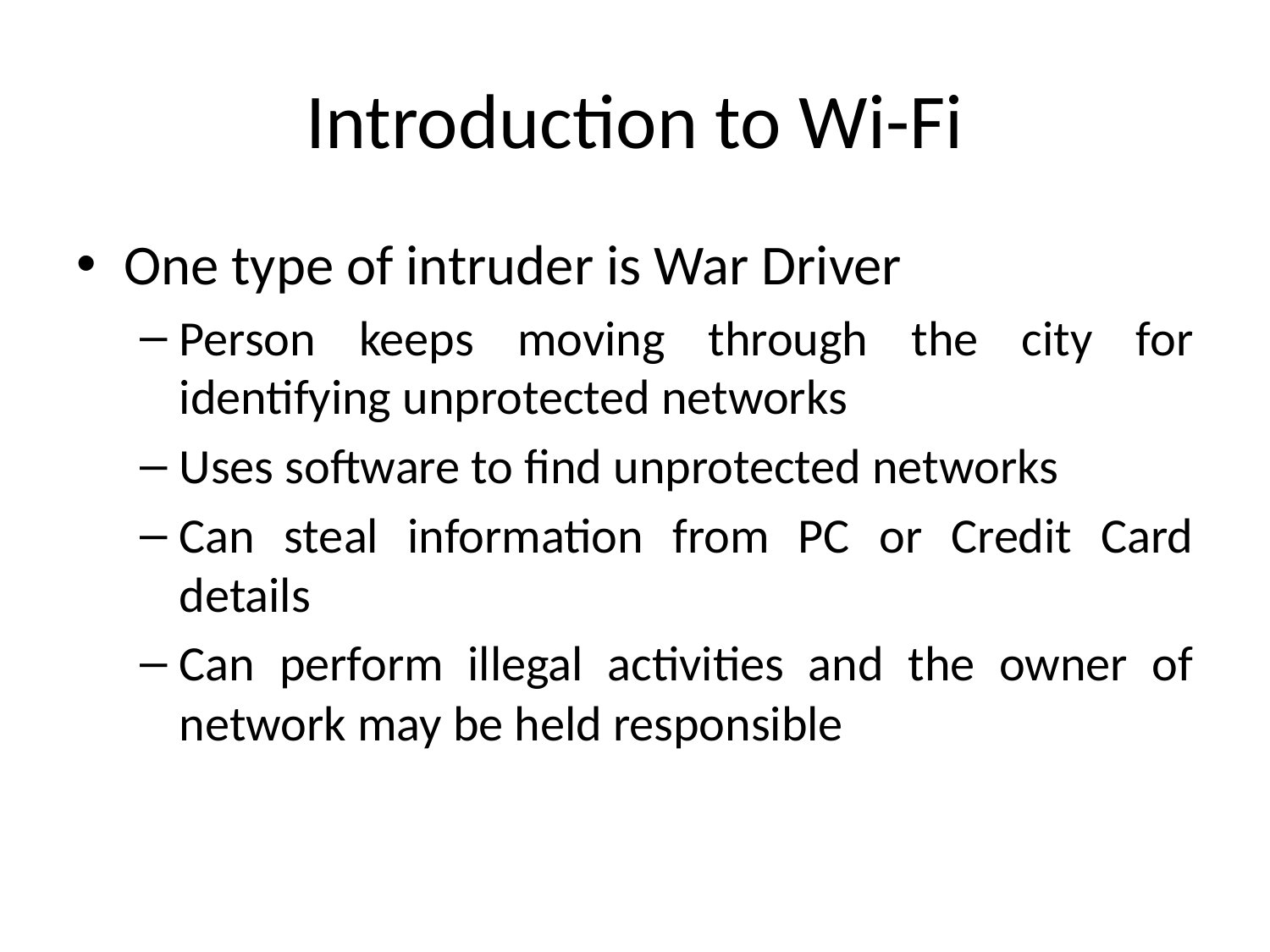

# Introduction to Wi-Fi
One type of intruder is War Driver
Person keeps moving through the city for identifying unprotected networks
Uses software to find unprotected networks
Can steal information from PC or Credit Card details
Can perform illegal activities and the owner of network may be held responsible